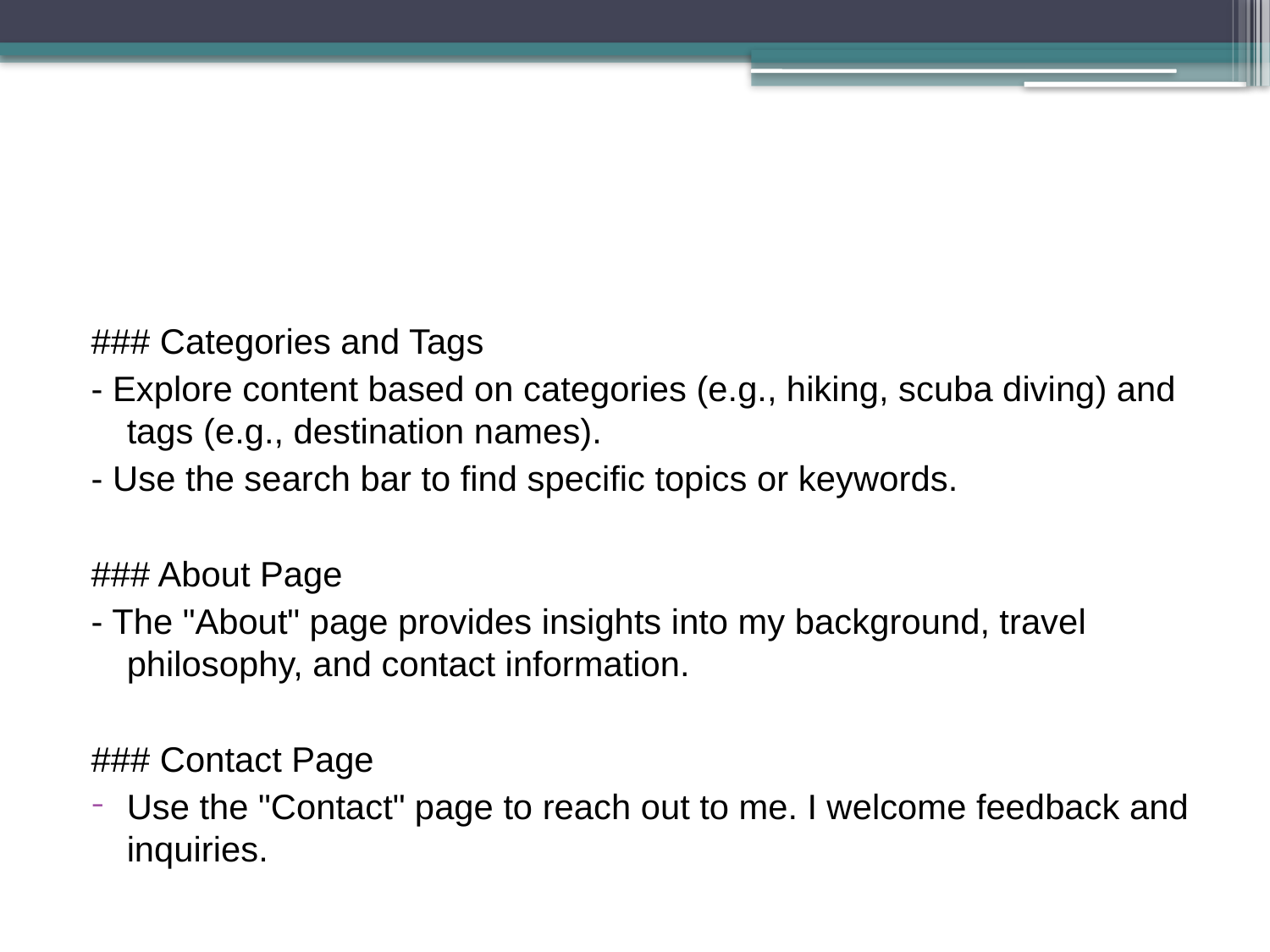

#
### Categories and Tags
- Explore content based on categories (e.g., hiking, scuba diving) and tags (e.g., destination names).
- Use the search bar to find specific topics or keywords.

### About Page
- The "About" page provides insights into my background, travel philosophy, and contact information.

### Contact Page
Use the "Contact" page to reach out to me. I welcome feedback and inquiries.